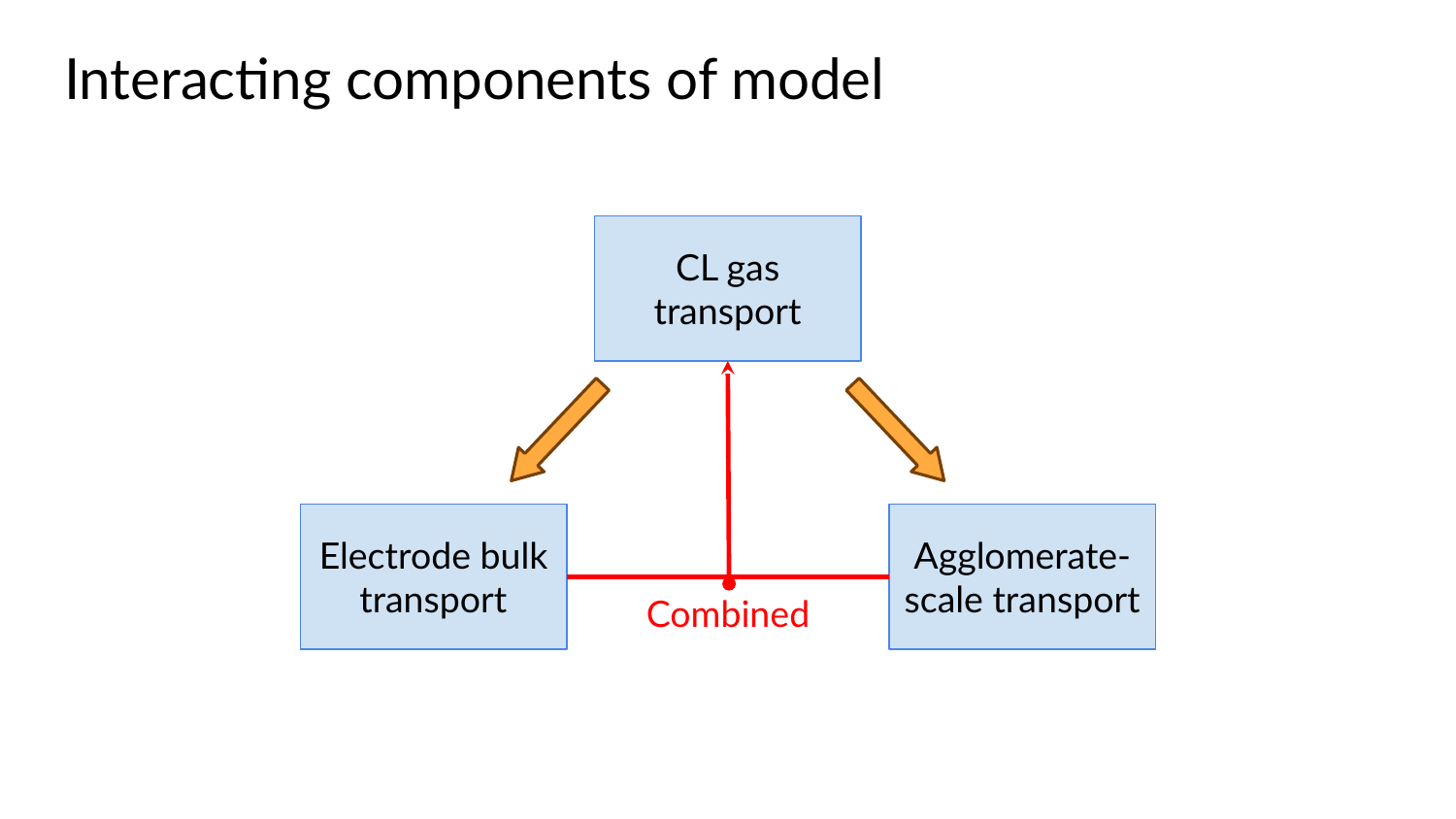

# Interacting components of model
CL gas transport

Electrode bulk transport
Agglomerate- scale transport
Combined